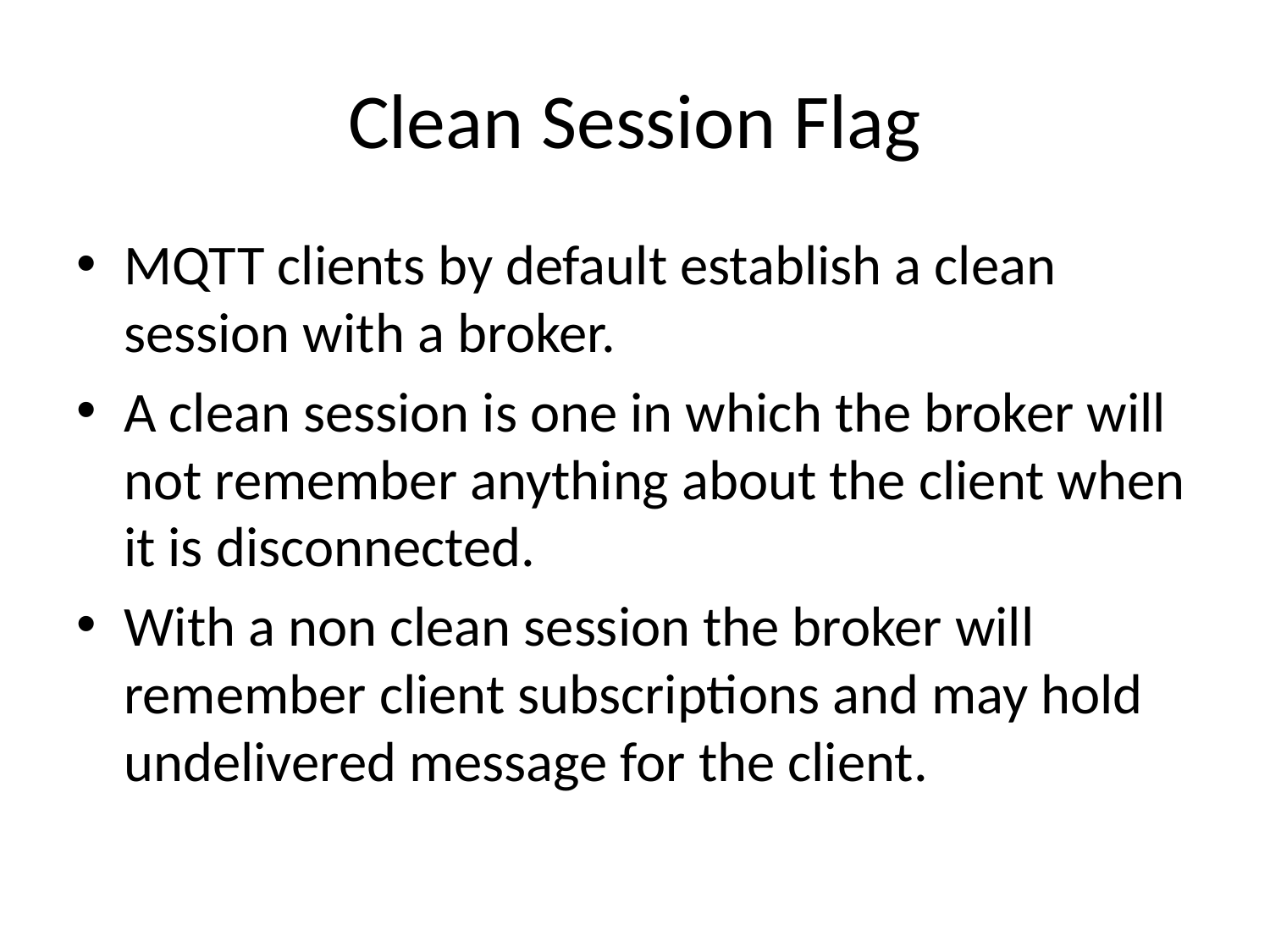

# Clean Session Flag
MQTT clients by default establish a clean session with a broker.
A clean session is one in which the broker will not remember anything about the client when it is disconnected.
With a non clean session the broker will remember client subscriptions and may hold undelivered message for the client.